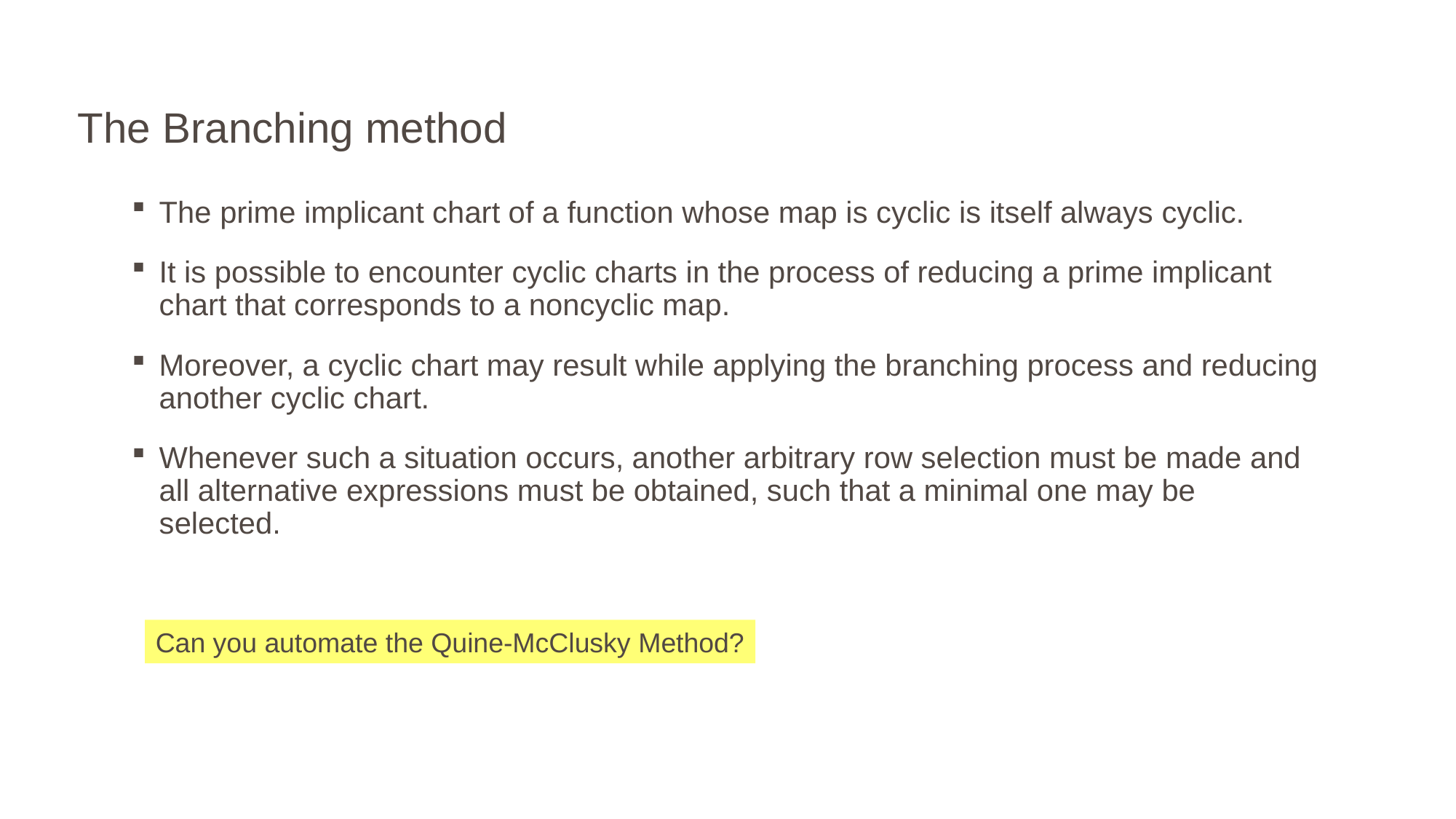

# The Branching method
The prime implicant chart of a function whose map is cyclic is itself always cyclic.
It is possible to encounter cyclic charts in the process of reducing a prime implicant chart that corresponds to a noncyclic map.
Moreover, a cyclic chart may result while applying the branching process and reducing another cyclic chart.
Whenever such a situation occurs, another arbitrary row selection must be made and all alternative expressions must be obtained, such that a minimal one may be selected.
Can you automate the Quine-McClusky Method?